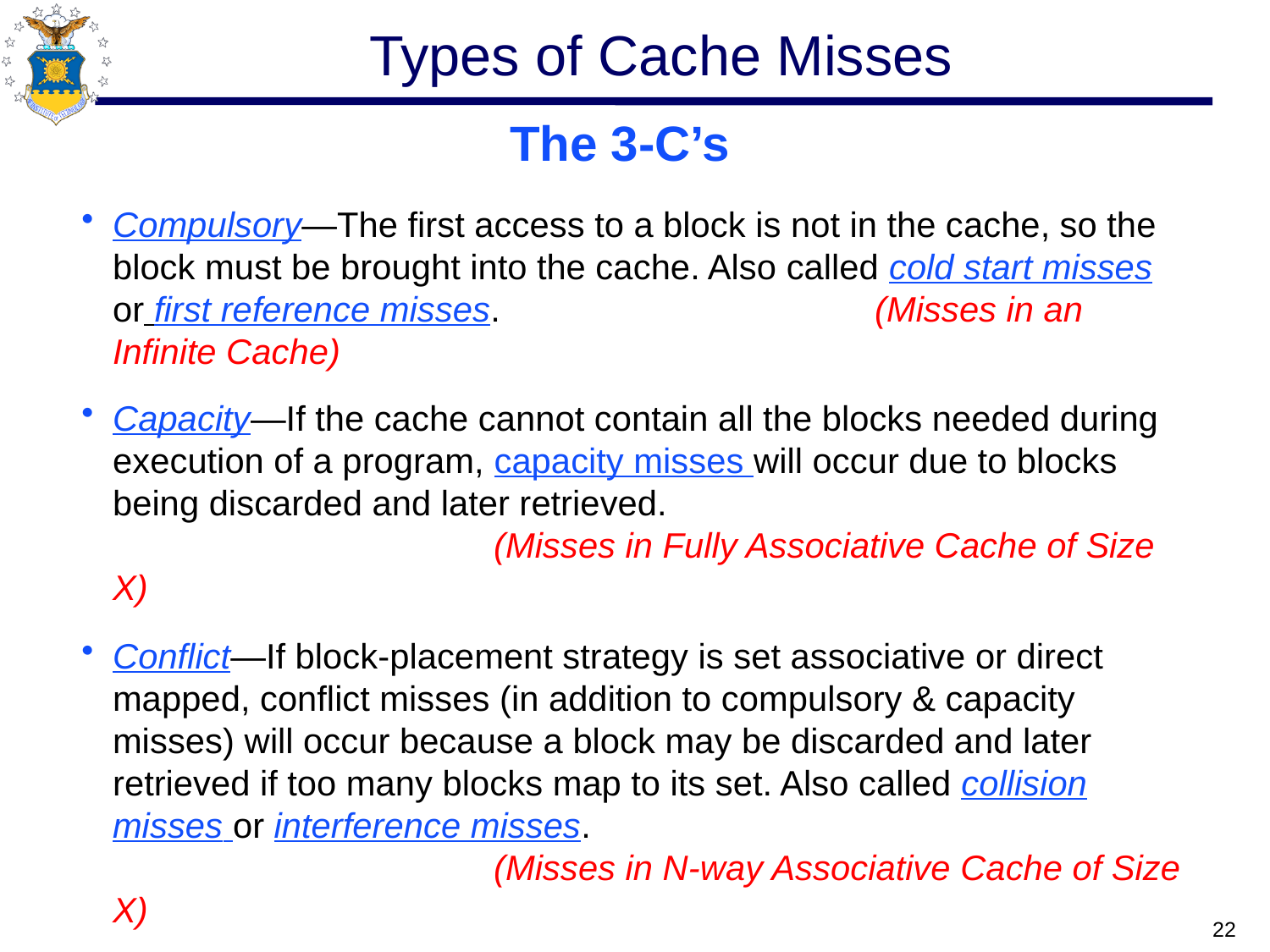

# Types of Cache Misses
The 3-C’s
Compulsory—The first access to a block is not in the cache, so the block must be brought into the cache. Also called cold start misses or first reference misses.			(Misses in an Infinite Cache)

Capacity—If the cache cannot contain all the blocks needed during execution of a program, capacity misses will occur due to blocks being discarded and later retrieved.
			(Misses in Fully Associative Cache of Size X)

Conflict—If block-placement strategy is set associative or direct mapped, conflict misses (in addition to compulsory & capacity misses) will occur because a block may be discarded and later retrieved if too many blocks map to its set. Also called collision misses or interference misses.
			(Misses in N-way Associative Cache of Size X)
22